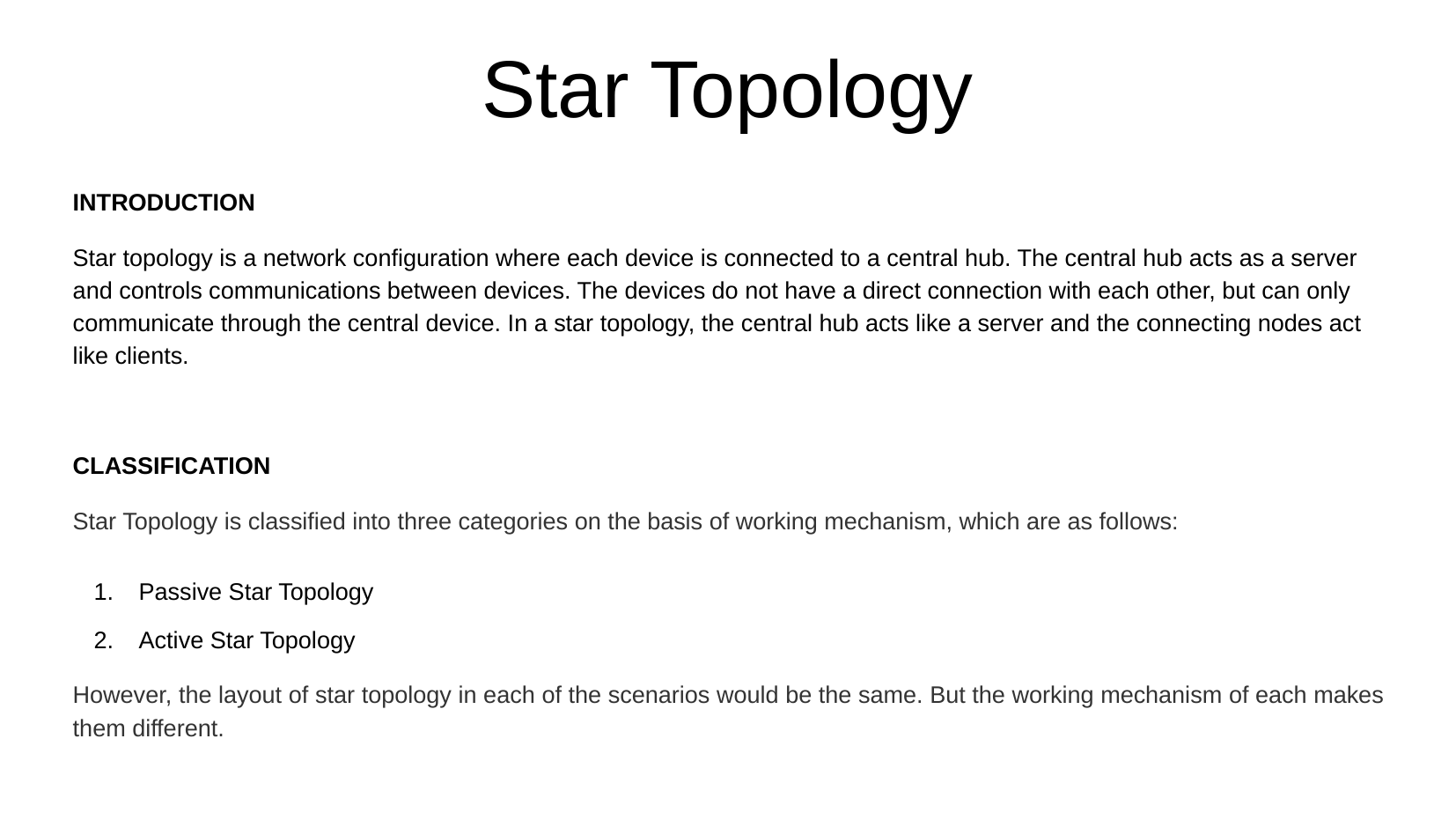

Star Topology
INTRODUCTION
Star topology is a network configuration where each device is connected to a central hub. The central hub acts as a server and controls communications between devices. The devices do not have a direct connection with each other, but can only communicate through the central device. In a star topology, the central hub acts like a server and the connecting nodes act like clients.

CLASSIFICATION
Star Topology is classified into three categories on the basis of working mechanism, which are as follows:
Passive Star Topology
Active Star Topology
However, the layout of star topology in each of the scenarios would be the same. But the working mechanism of each makes them different.